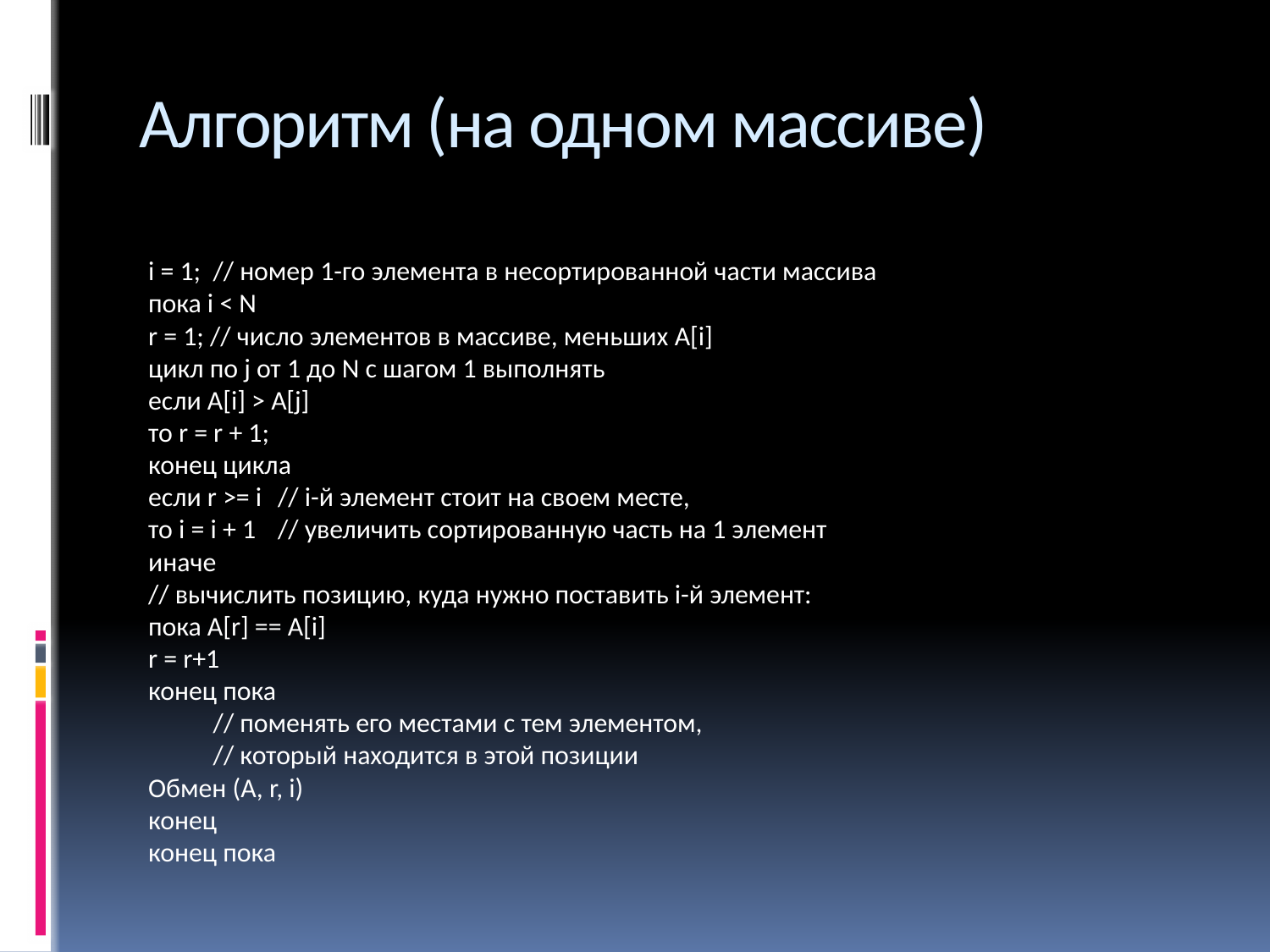

# Алгоритм (на одном массиве)
i = 1;  // номер 1-го элемента в несортированной части массива
пока i < N
	r = 1; // число элементов в массиве, меньших A[i]
	цикл по j от 1 до N с шагом 1 выполнять
		если A[i] > A[j]
		то r = r + 1;
	конец цикла
	если r >= i	// i-й элемент стоит на своем месте,
	то i = i + 1		// увеличить сортированную часть на 1 элемент
	иначе
		// вычислить позицию, куда нужно поставить i-й элемент:
		пока A[r] == A[i]
			r = r+1
		конец пока
	   	// поменять его местами с тем элементом,
       		// который находится в этой позиции
		Обмен (A, r, i)
	конец
конец пока